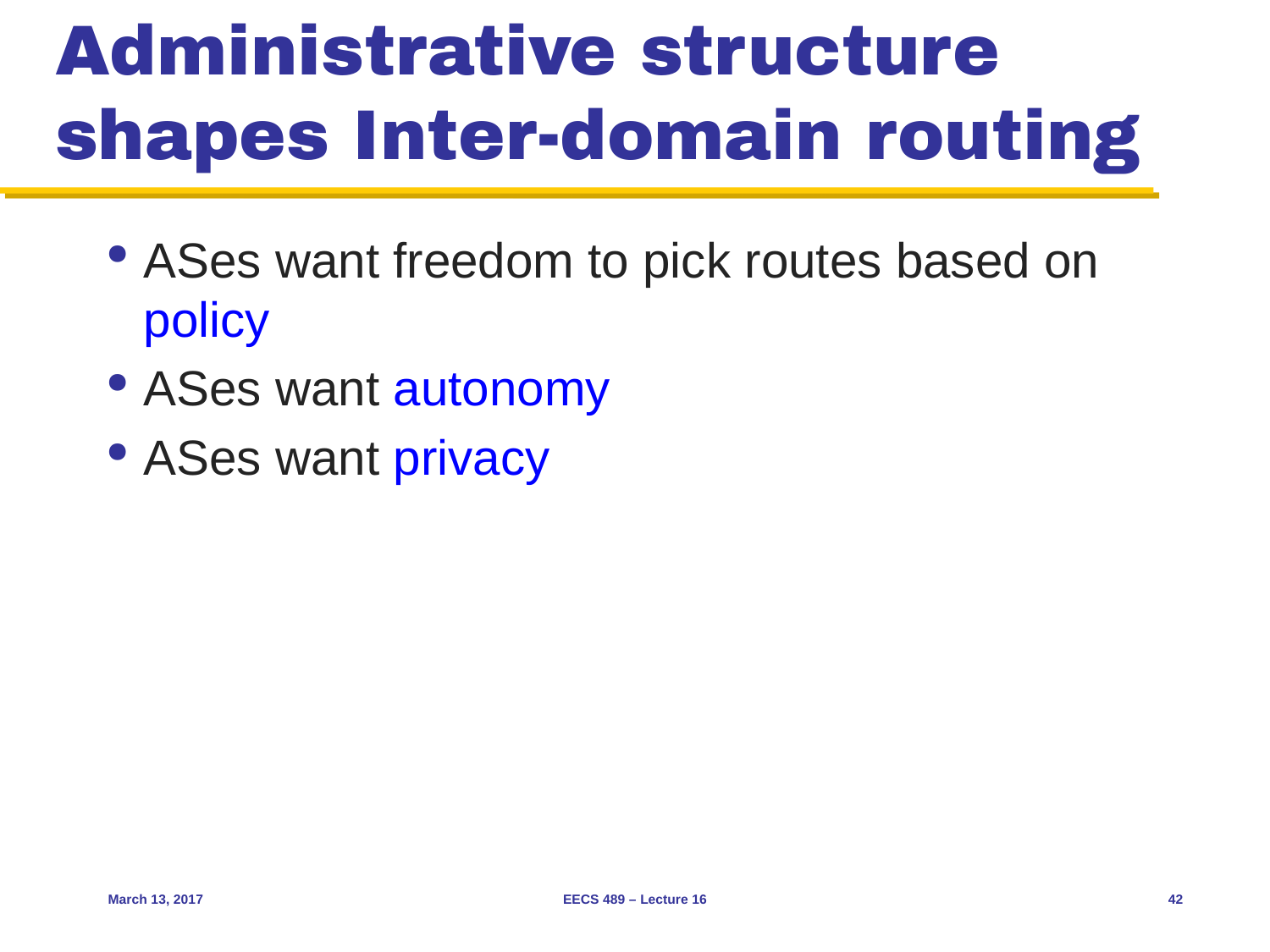

# Administrative structure shapes Inter-domain routing
ASes want freedom to pick routes based on policy
ASes want autonomy
ASes want privacy
March 13, 2017
EECS 489 – Lecture 16
42